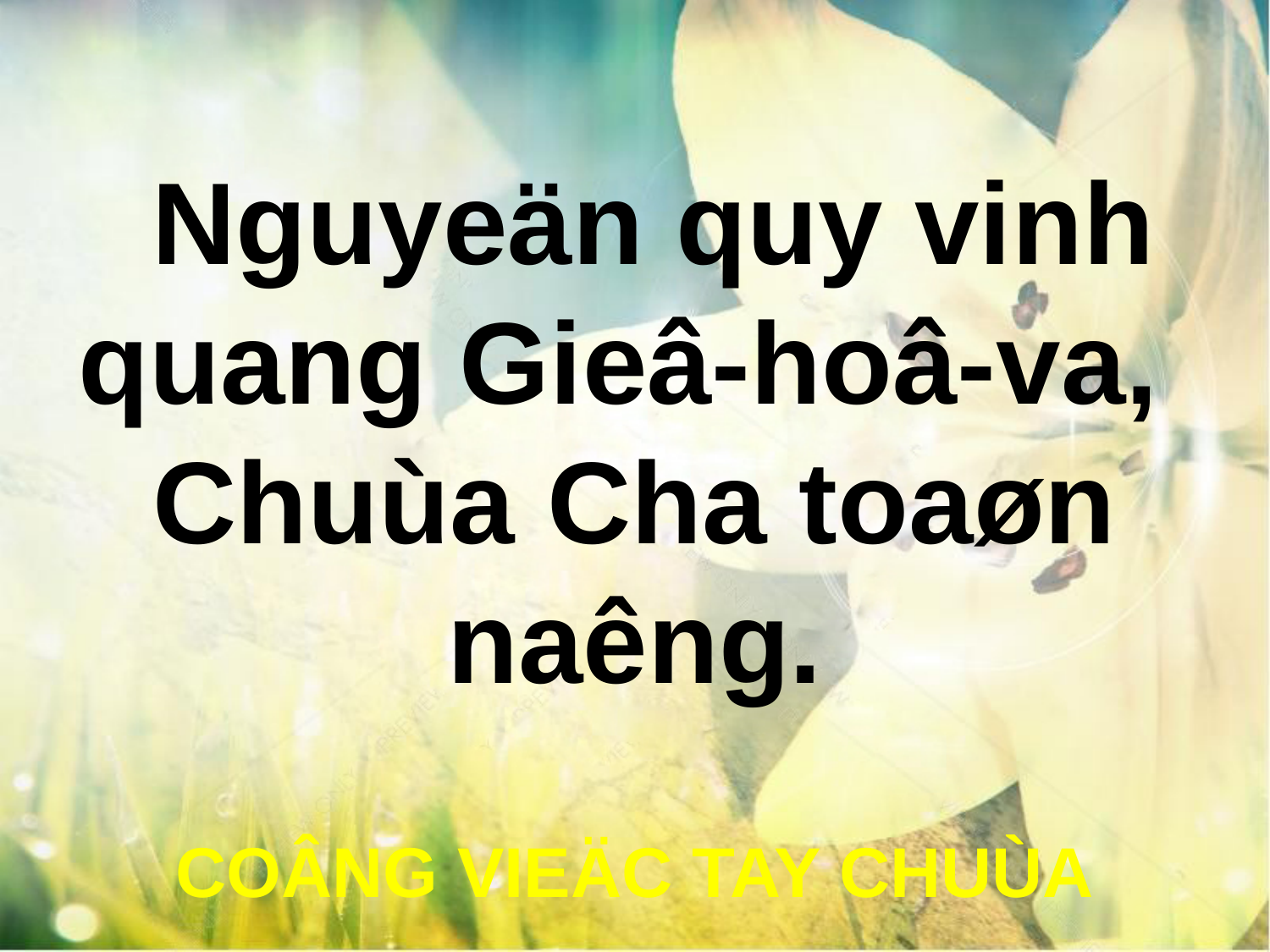

Nguyeän quy vinh quang Gieâ-hoâ-va,
Chuùa Cha toaøn naêng.
COÂNG VIEÄC TAY CHUÙA